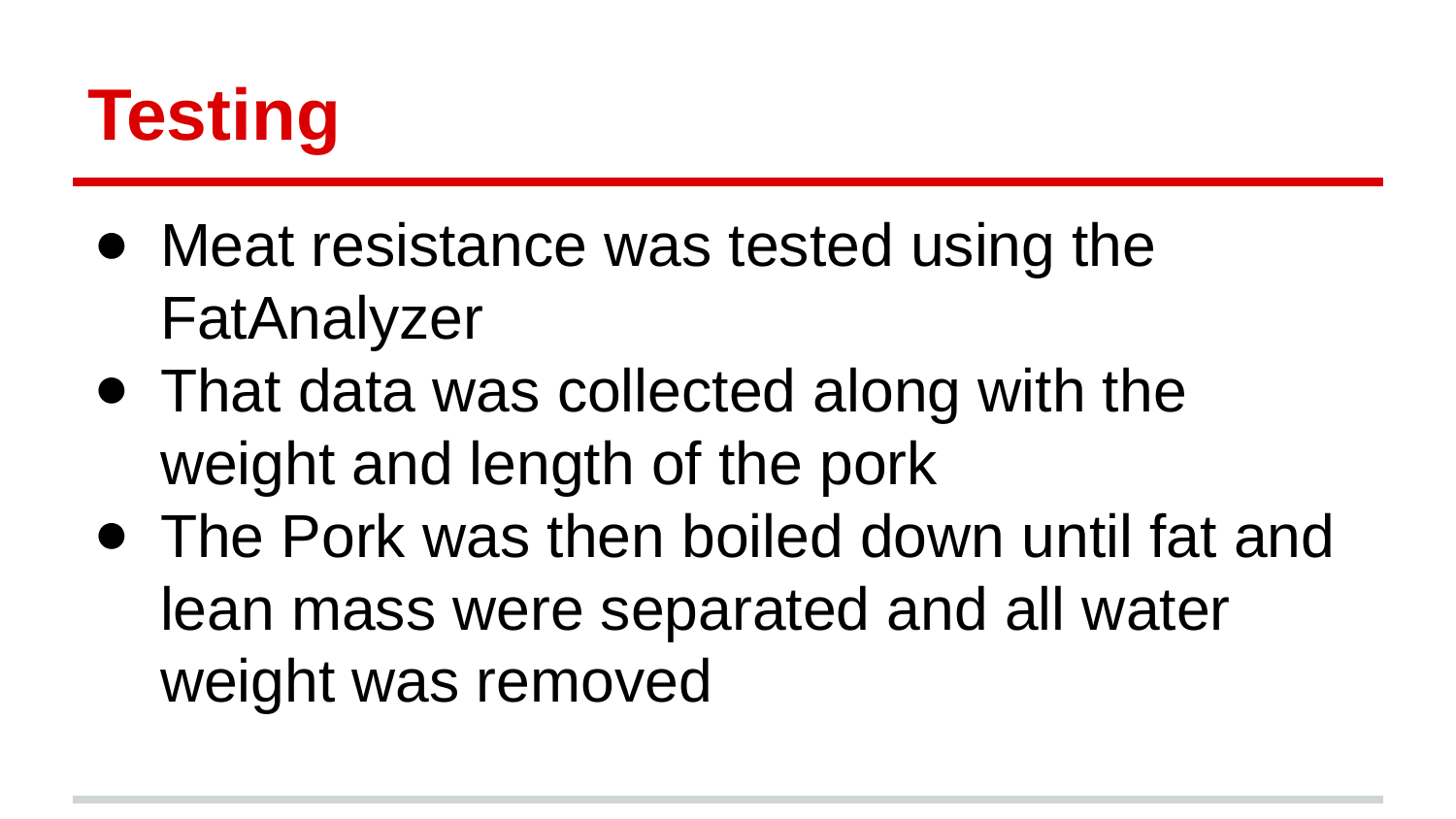

# Testing
Meat resistance was tested using the FatAnalyzer
That data was collected along with the weight and length of the pork
The Pork was then boiled down until fat and lean mass were separated and all water weight was removed